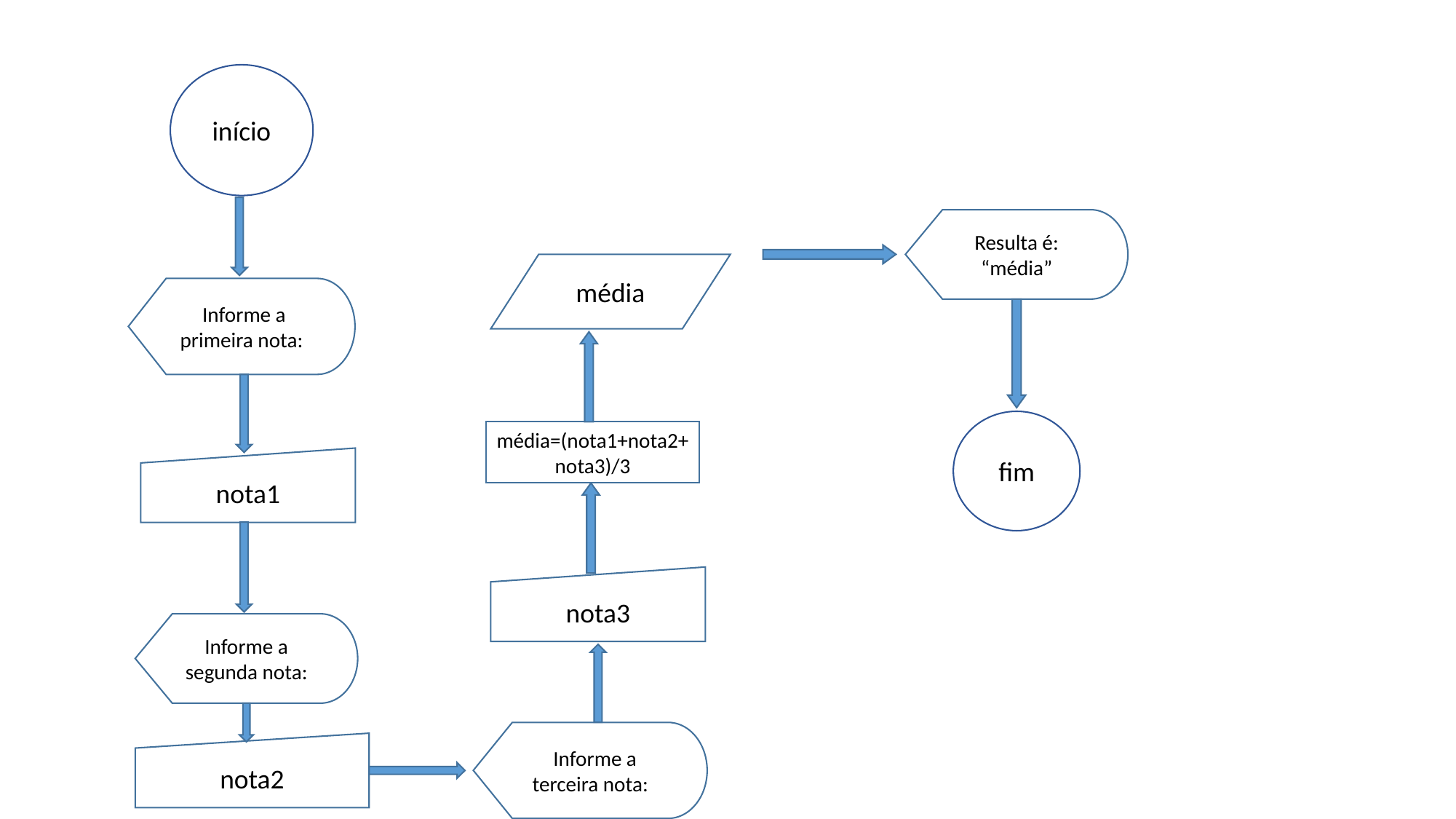

início

Resulta é:
“média”
média
 Informe a primeira nota:

fim
média=(nota1+nota2+nota3)/3
nota1

nota3
Informe a segunda nota:

  Informe a terceira nota:

nota2